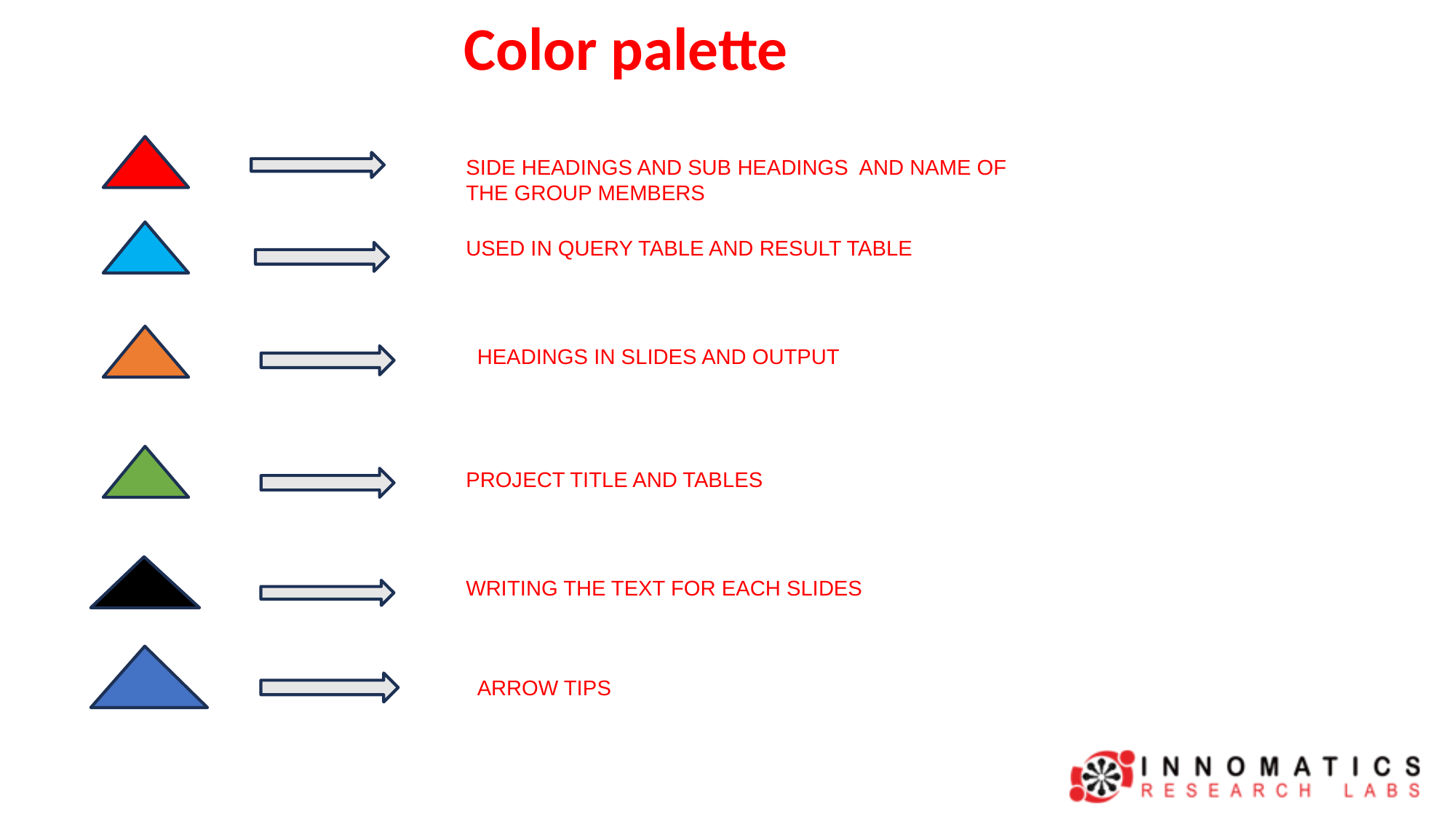

# Color palette

SIDE HEADINGS AND SUB HEADINGS  AND NAME OF THE GROUP MEMBERS

USED IN QUERY TABLE AND RESULT TABLE

HEADINGS IN SLIDES AND OUTPUT

PROJECT TITLE AND TABLES

WRITING THE TEXT FOR EACH SLIDES

ARROW TIPS